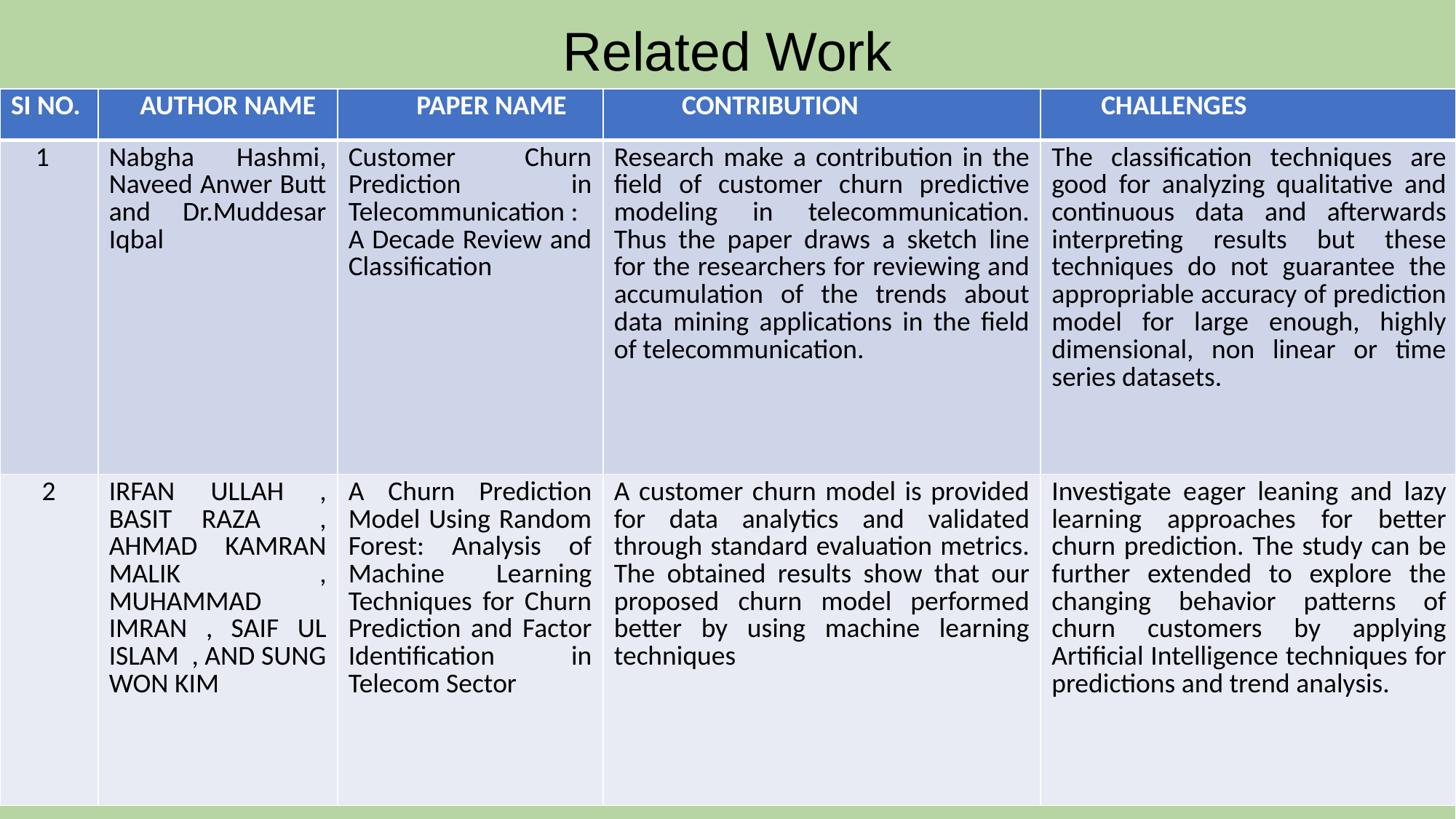

Related Work

| SI NO. | AUTHOR NAME | PAPER NAME | CONTRIBUTION | CHALLENGES |
| --- | --- | --- | --- | --- |
| 1 | Nabgha Hashmi, Naveed Anwer Butt and Dr.Muddesar Iqbal | Customer Churn Prediction in Telecommunication : A Decade Review and Classification | Research make a contribution in the field of customer churn predictive modeling in telecommunication. Thus the paper draws a sketch line for the researchers for reviewing and accumulation of the trends about data mining applications in the field of telecommunication. | The classification techniques are good for analyzing qualitative and continuous data and afterwards interpreting results but these techniques do not guarantee the appropriable accuracy of prediction model for large enough, highly dimensional, non linear or time series datasets. |
| 2 | IRFAN ULLAH , BASIT RAZA , AHMAD KAMRAN MALIK , MUHAMMAD IMRAN , SAIF UL ISLAM , AND SUNG WON KIM | A Churn Prediction Model Using Random Forest: Analysis of Machine Learning Techniques for Churn Prediction and Factor Identification in Telecom Sector | A customer churn model is provided for data analytics and validated through standard evaluation metrics. The obtained results show that our proposed churn model performed better by using machine learning techniques | Investigate eager leaning and lazy learning approaches for better churn prediction. The study can be further extended to explore the changing behavior patterns of churn customers by applying Artificial Intelligence techniques for predictions and trend analysis. |